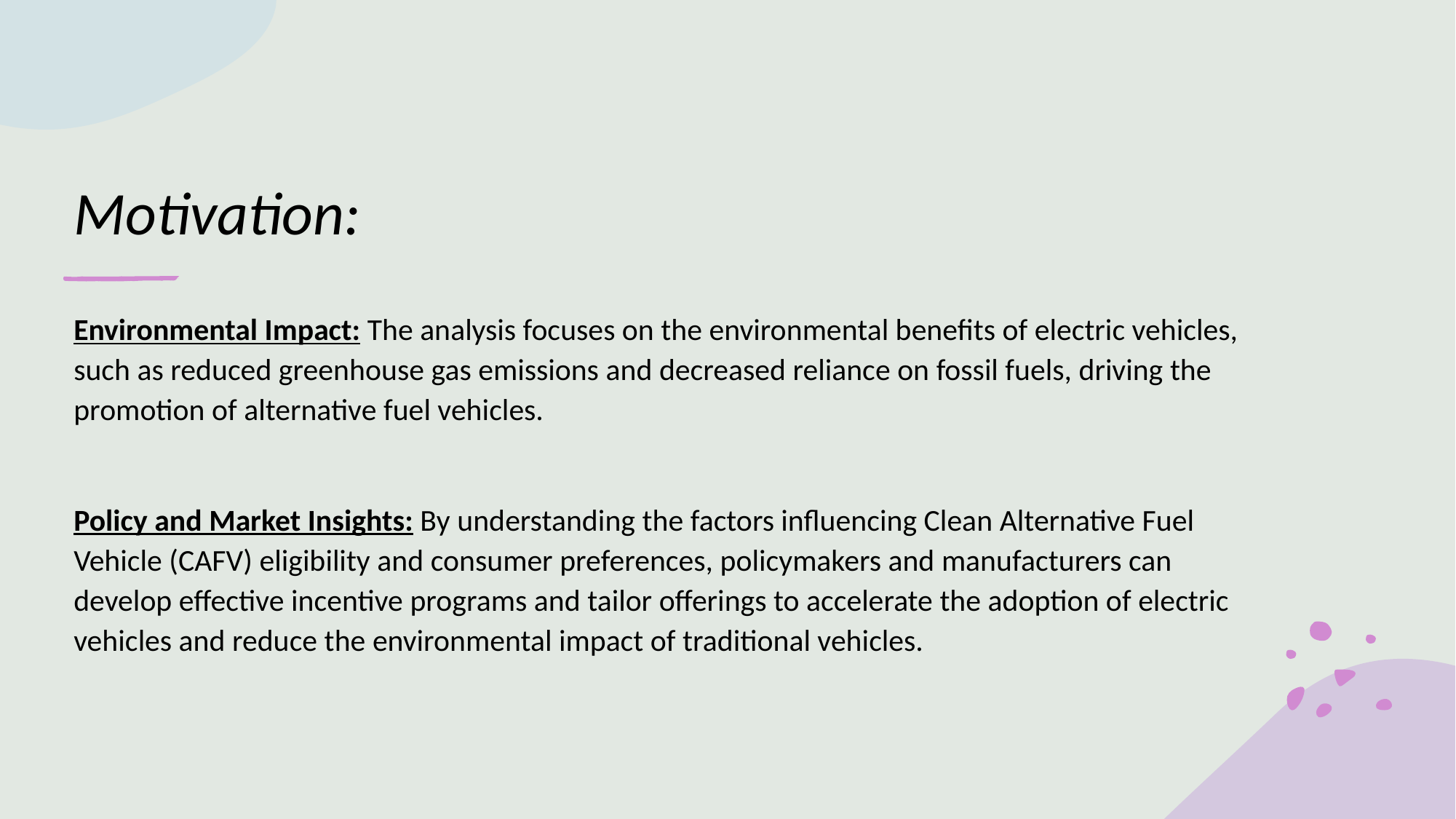

# Motivation:
Environmental Impact: The analysis focuses on the environmental benefits of electric vehicles, such as reduced greenhouse gas emissions and decreased reliance on fossil fuels, driving the promotion of alternative fuel vehicles.

Policy and Market Insights: By understanding the factors influencing Clean Alternative Fuel Vehicle (CAFV) eligibility and consumer preferences, policymakers and manufacturers can develop effective incentive programs and tailor offerings to accelerate the adoption of electric vehicles and reduce the environmental impact of traditional vehicles.